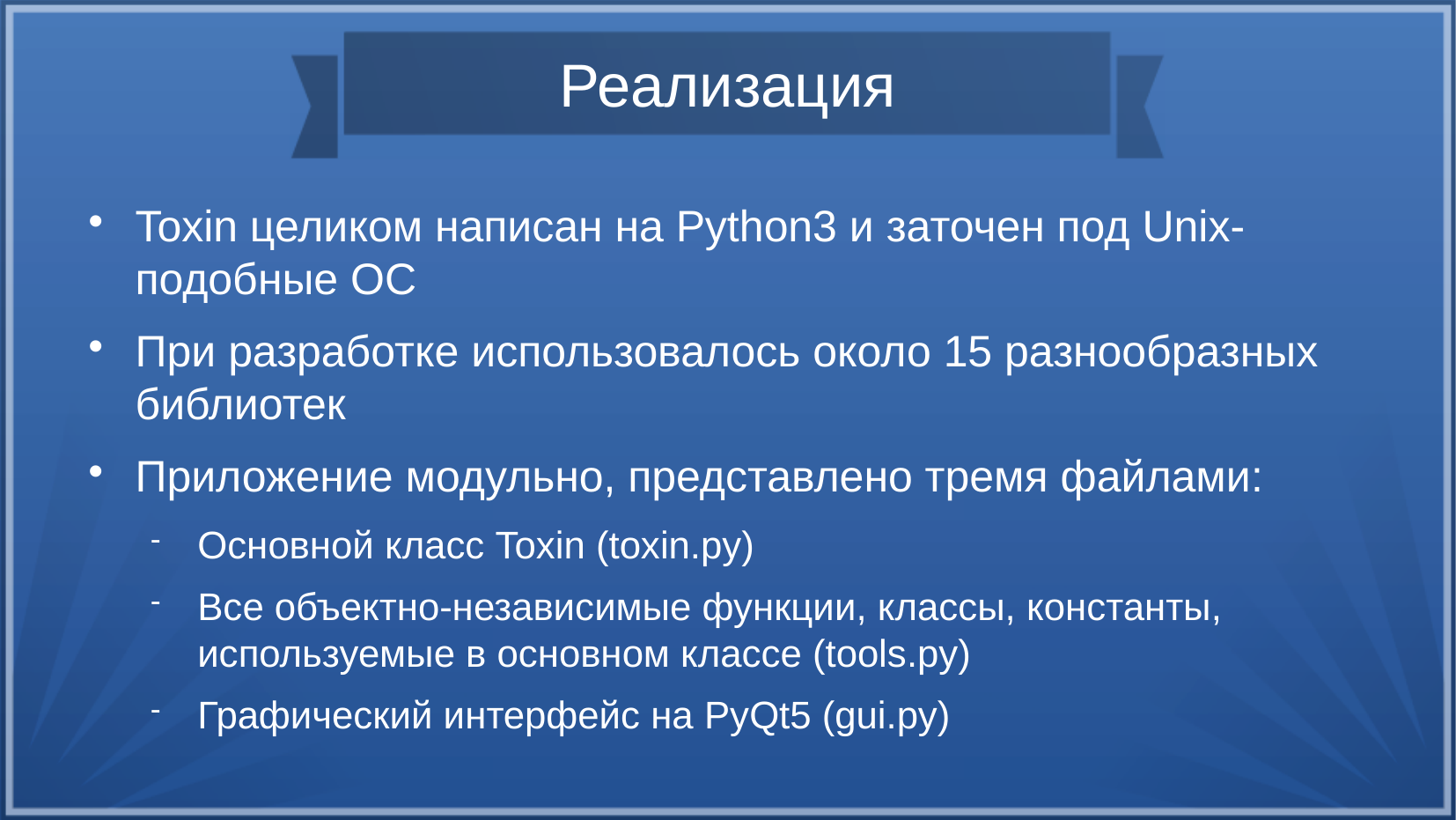

Реализация
Toxin целиком написан на Python3 и заточен под Unix-подобные ОС
При разработке использовалось около 15 разнообразных библиотек
Приложение модульно, представлено тремя файлами:
Основной класс Toxin (toxin.py)
Все объектно-независимые функции, классы, константы, используемые в основном классе (tools.py)
Графический интерфейс на PyQt5 (gui.py)